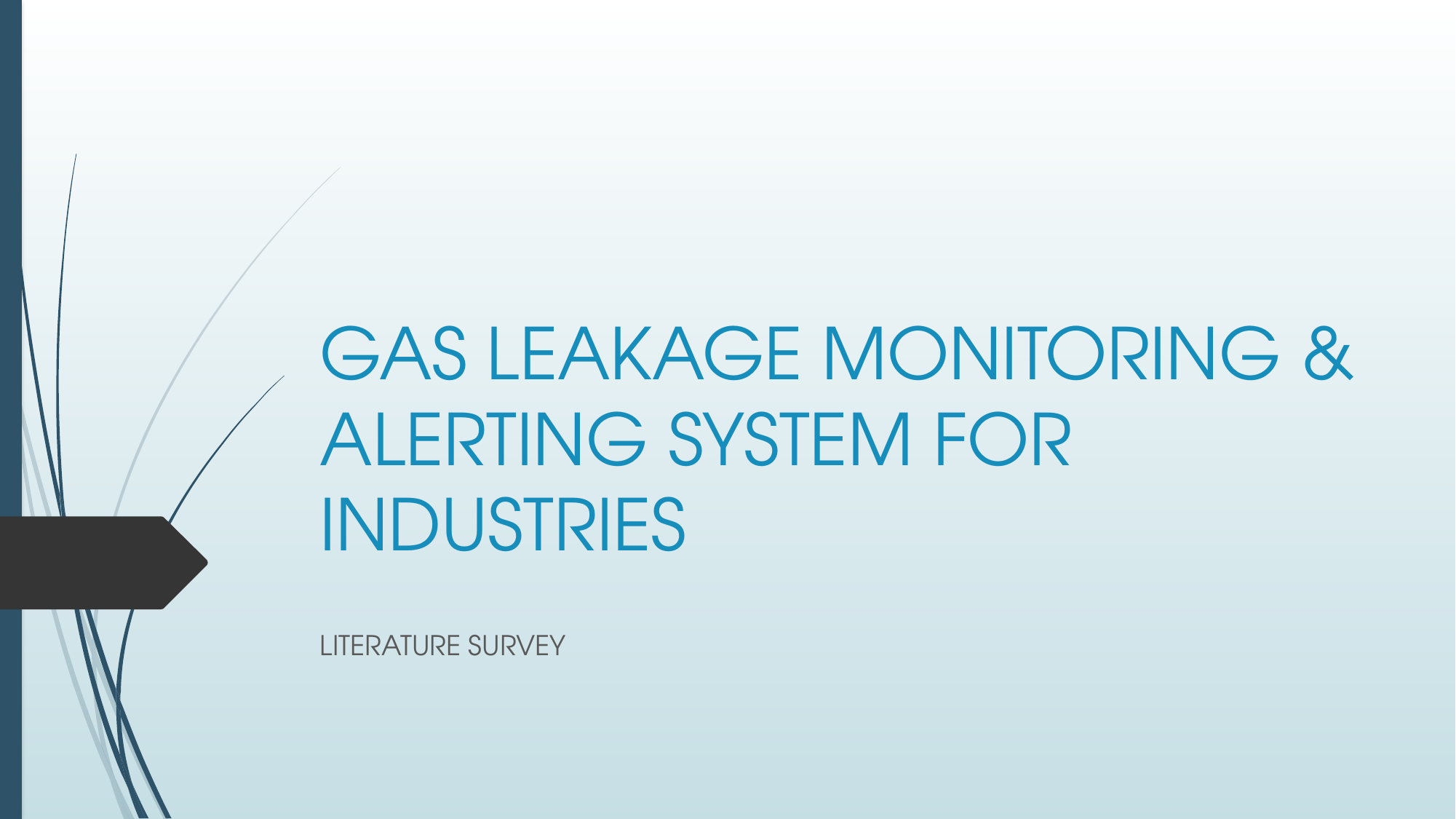

# GAS LEAKAGE MONITORING & ALERTING SYSTEM FOR INDUSTRIES
LITERATURE SURVEY